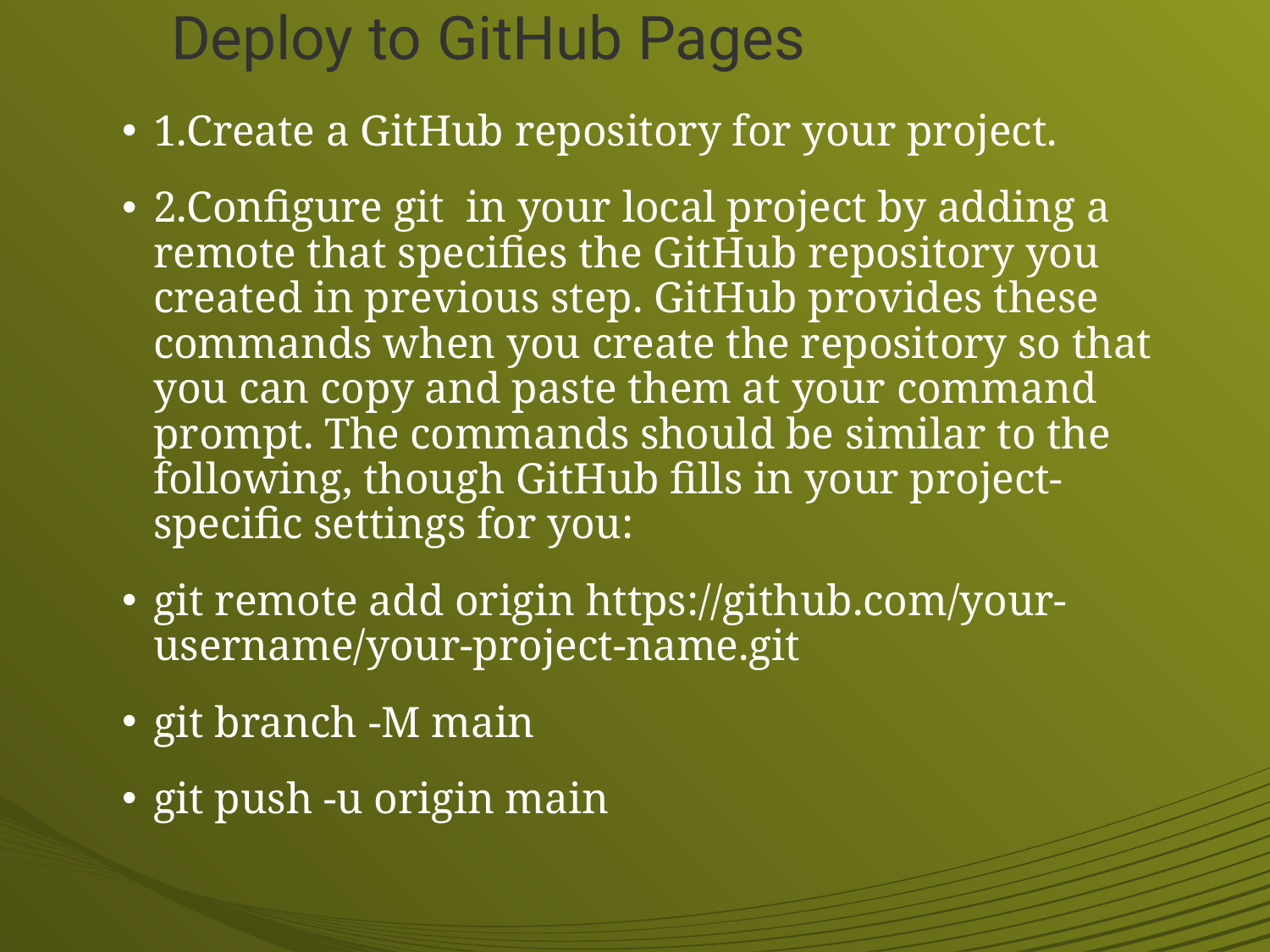

# Deploy to GitHub Pages
1.Create a GitHub repository for your project.
2.Configure git  in your local project by adding a remote that specifies the GitHub repository you created in previous step. GitHub provides these commands when you create the repository so that you can copy and paste them at your command prompt. The commands should be similar to the following, though GitHub fills in your project-specific settings for you:
git remote add origin https://github.com/your-username/your-project-name.git
git branch -M main
git push -u origin main